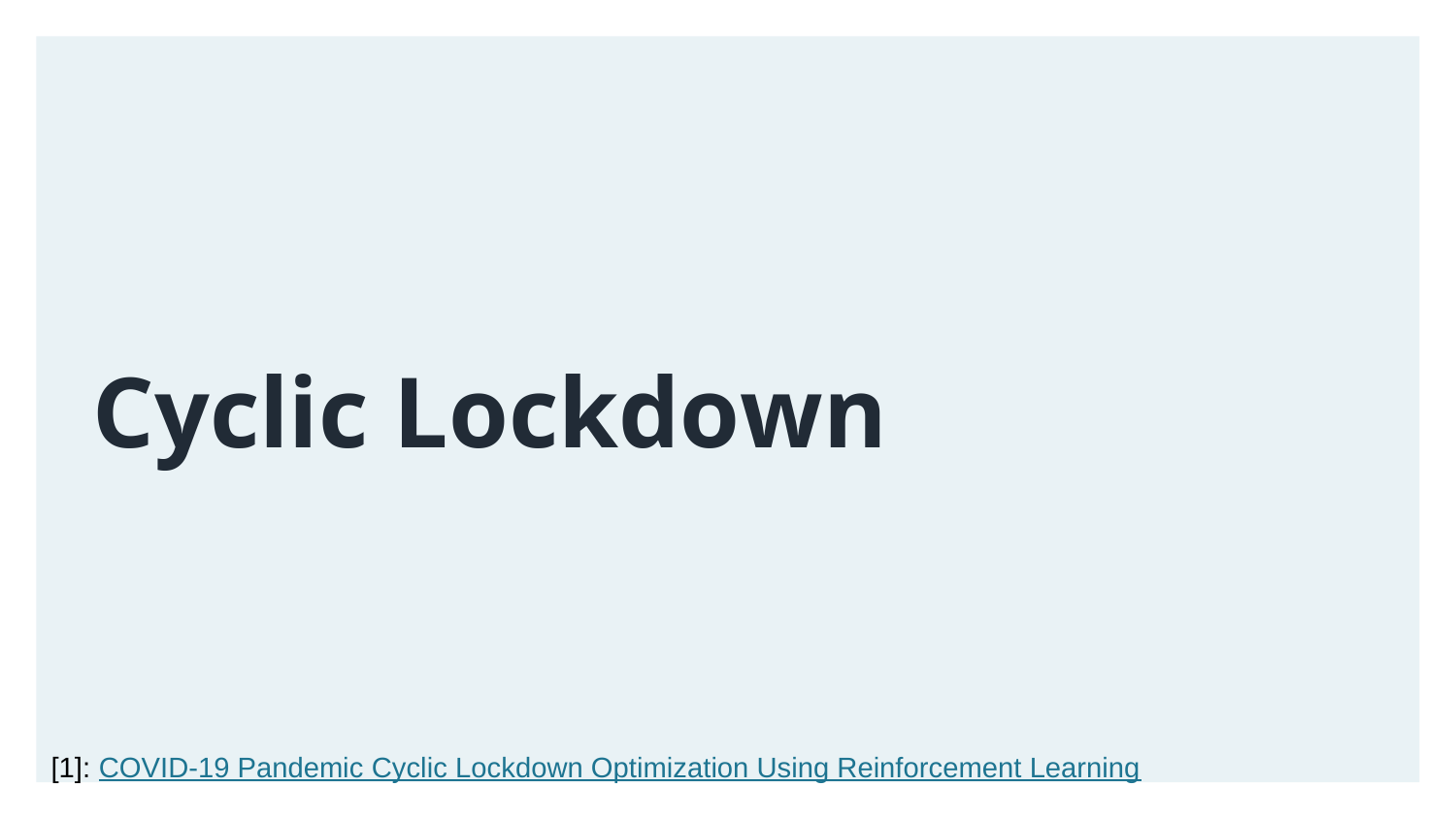

# Cyclic Lockdown
[1]: COVID-19 Pandemic Cyclic Lockdown Optimization Using Reinforcement Learning